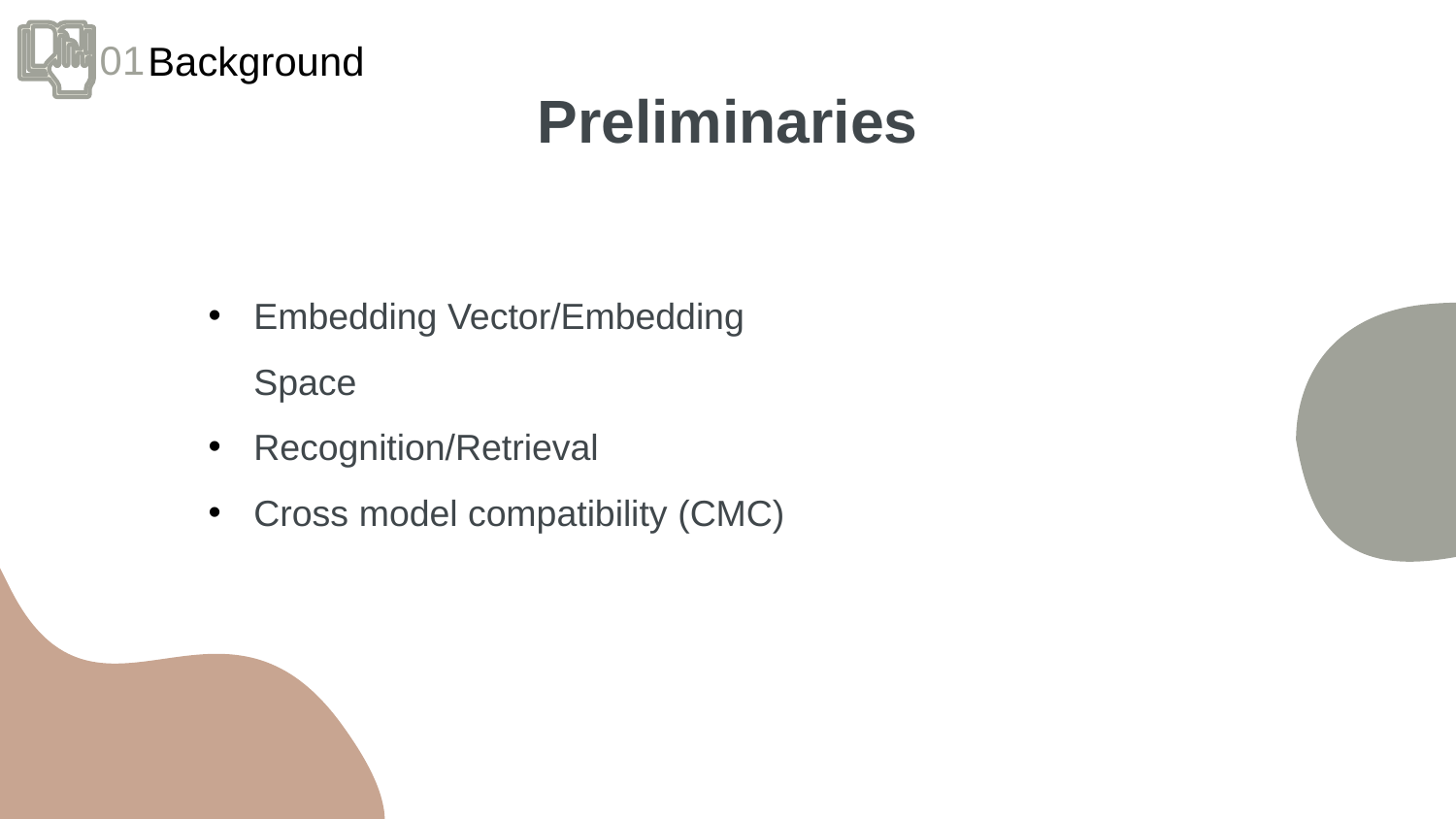

Background

01
# Preliminaries
Embedding Vector/Embedding Space
Recognition/Retrieval
Cross model compatibility (CMC)